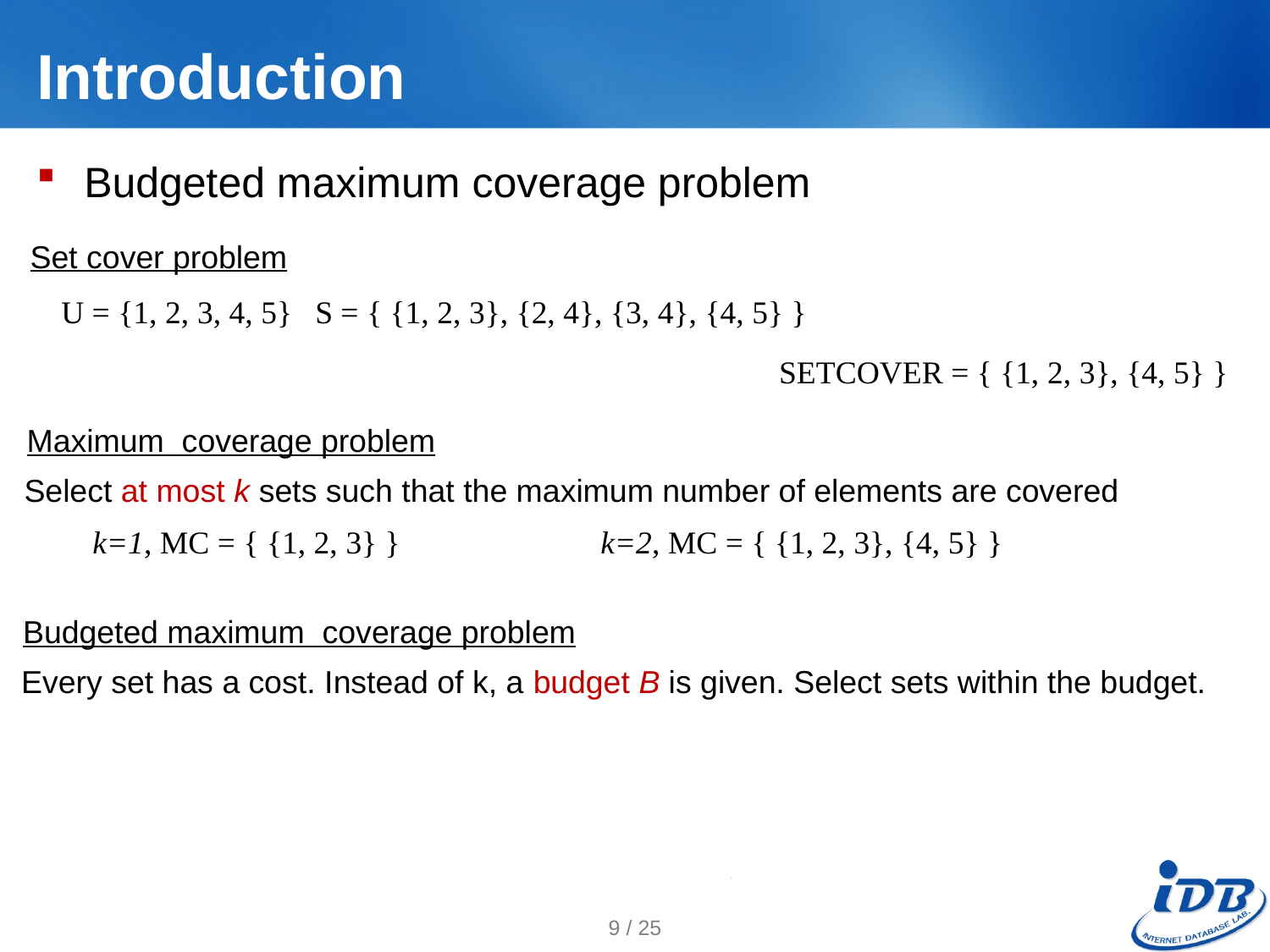

# Introduction
Budgeted maximum coverage problem
Set cover problem
U = {1, 2, 3, 4, 5}	S = { {1, 2, 3}, {2, 4}, {3, 4}, {4, 5} }
SETCOVER = { {1, 2, 3}, {4, 5} }
Maximum  coverage problem
Select at most k sets such that the maximum number of elements are covered
k=1, MC = { {1, 2, 3} } 		k=2, MC = { {1, 2, 3}, {4, 5} }
Budgeted maximum  coverage problem
Every set has a cost. Instead of k, a budget B is given. Select sets within the budget.
9 / 25